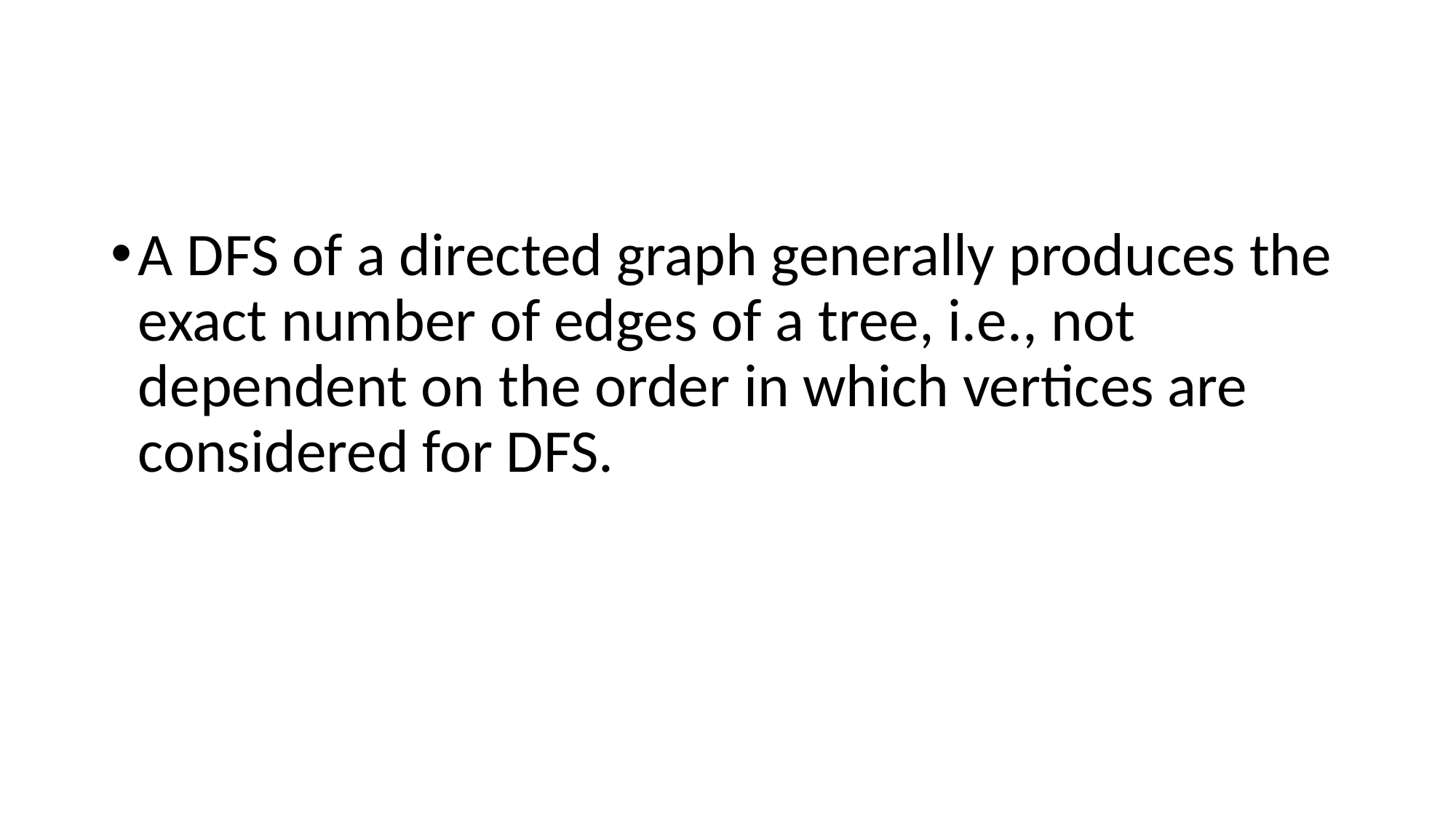

#
A DFS of a directed graph generally produces the exact number of edges of a tree, i.e., not dependent on the order in which vertices are considered for DFS.